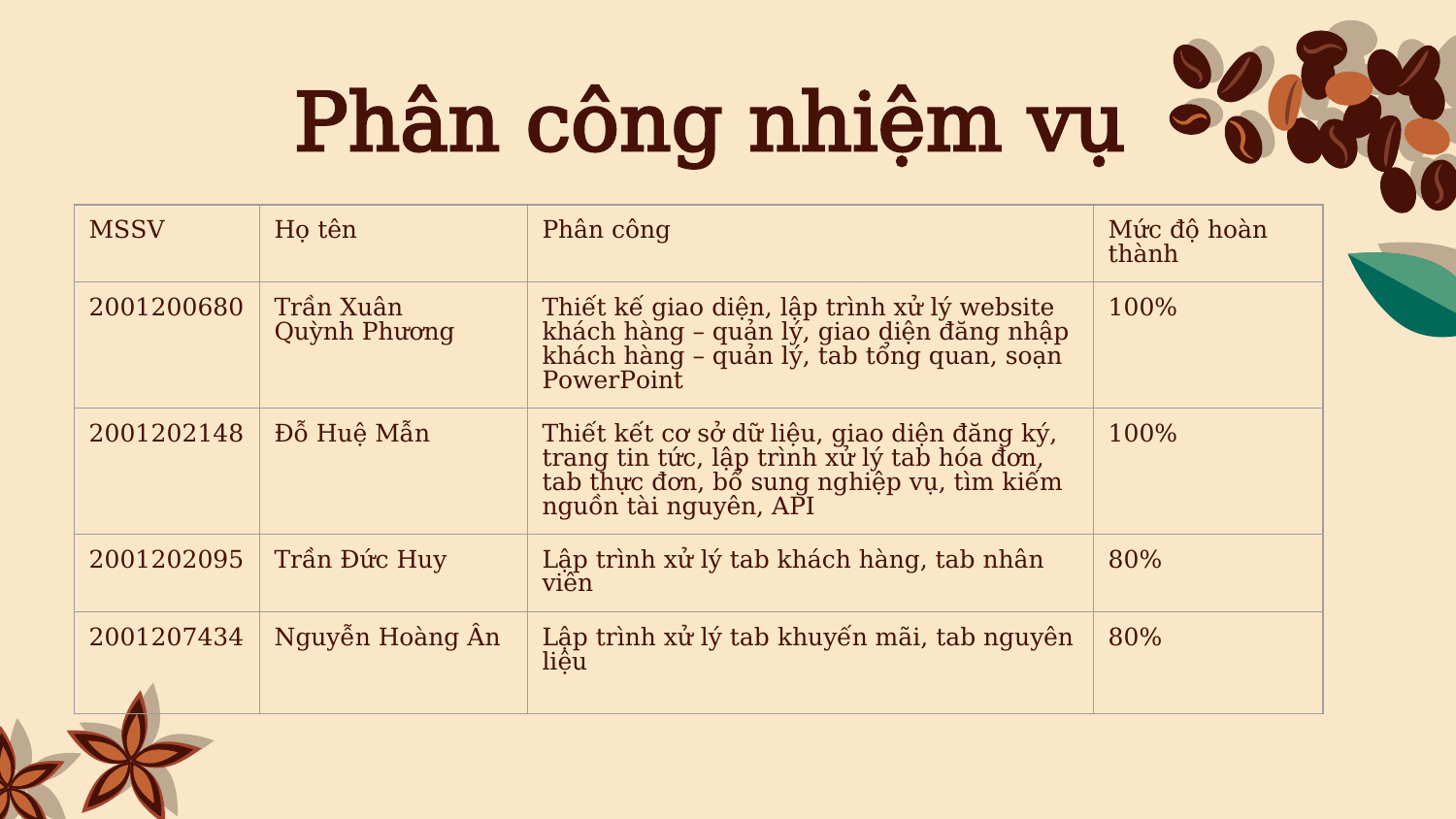

# Phân công nhiệm vụ
| MSSV | Họ tên | Phân công | Mức độ hoàn thành |
| --- | --- | --- | --- |
| 2001200680 | Trần Xuân Quỳnh Phương | Thiết kế giao diện, lập trình xử lý website khách hàng – quản lý, giao diện đăng nhập khách hàng – quản lý, tab tổng quan, soạn PowerPoint | 100% |
| 2001202148 | Đỗ Huệ Mẫn | Thiết kết cơ sở dữ liệu, giao diện đăng ký, trang tin tức, lập trình xử lý tab hóa đơn, tab thực đơn, bổ sung nghiệp vụ, tìm kiếm nguồn tài nguyên, API | 100% |
| 2001202095 | Trần Đức Huy | Lập trình xử lý tab khách hàng, tab nhân viên | 80% |
| 2001207434 | Nguyễn Hoàng Ân | Lập trình xử lý tab khuyến mãi, tab nguyên liệu | 80% |